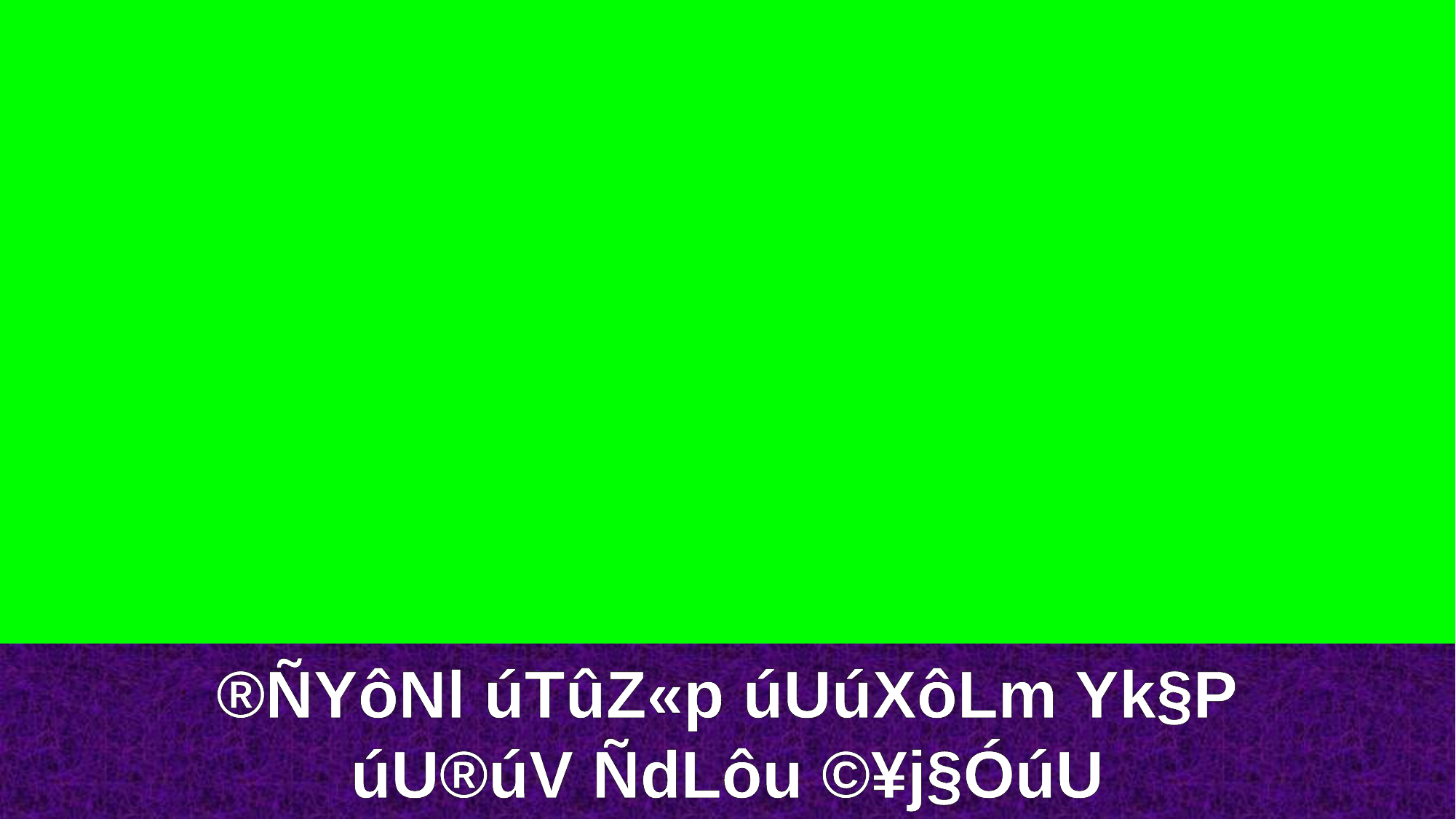

®ÑYôNl úTûZ«p úUúXôLm Yk§P
úU®úV ÑdLôu ©¥j§ÓúU